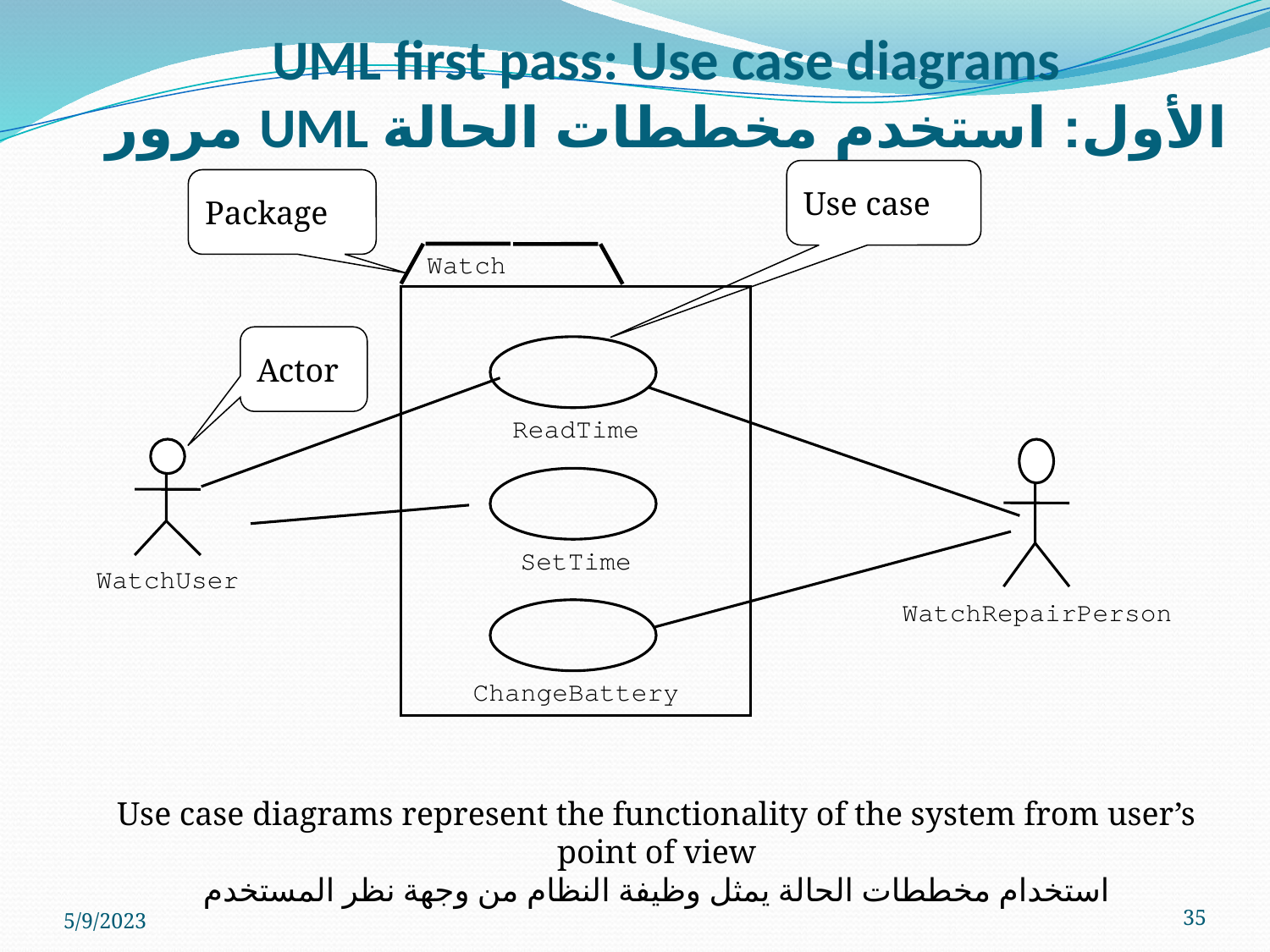

# UML first pass: Use case diagrams مرور UML الأول: استخدم مخططات الحالة
Use case
Package
Watch

Actor

ReadTime

WatchUser

WatchRepairPerson

SetTime

ChangeBattery
Use case diagrams represent the functionality of the system from user’s point of view
استخدام مخططات الحالة يمثل وظيفة النظام من وجهة نظر المستخدم
5/9/2023
35